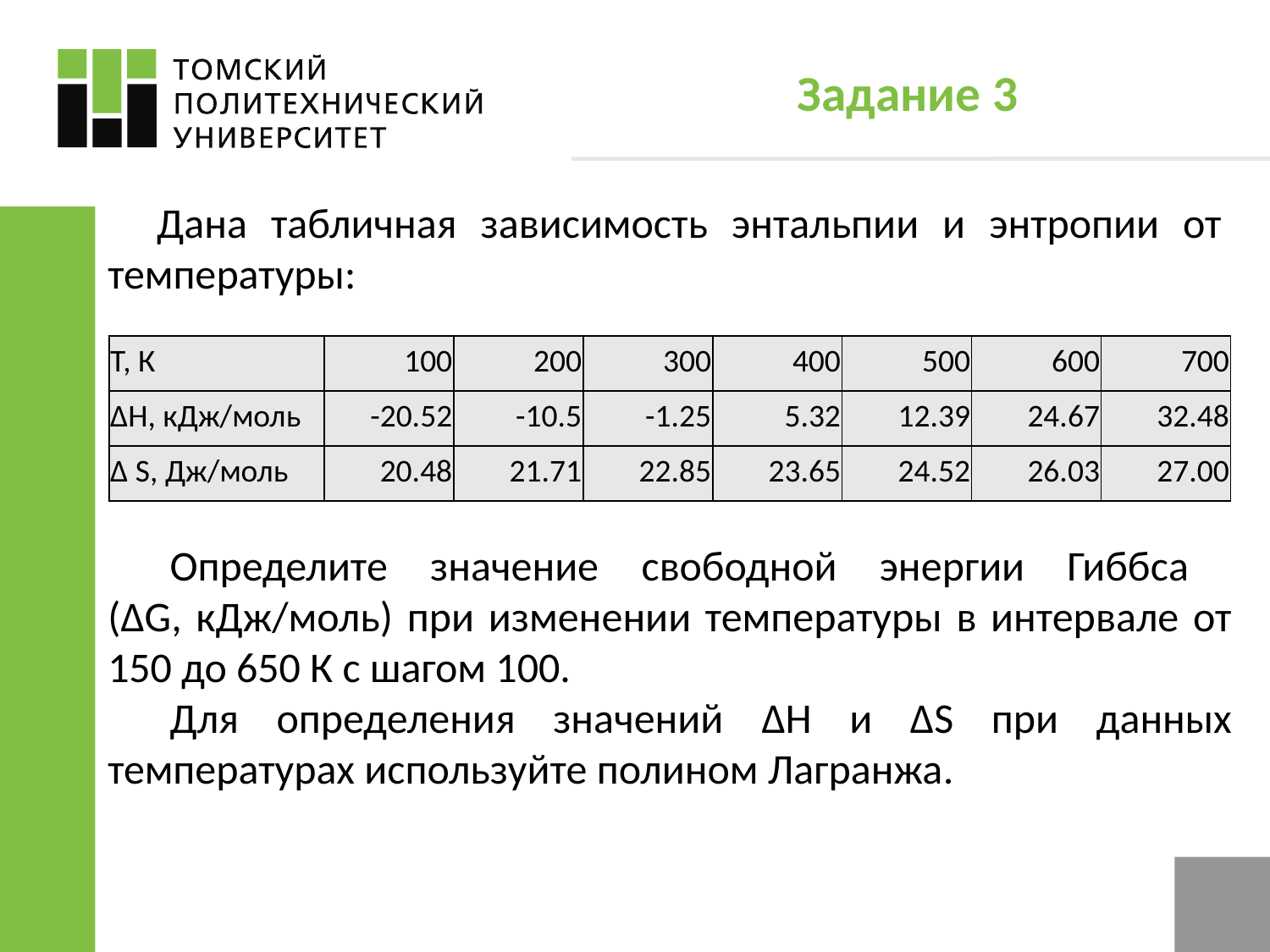

Задание 3

Дана табличная зависимость энтальпии и энтропии от температуры:

| Т, К | 100 | 200 | 300 | 400 | 500 | 600 | 700 |
| --- | --- | --- | --- | --- | --- | --- | --- |
| ΔН, кДж/моль | -20.52 | -10.5 | -1.25 | 5.32 | 12.39 | 24.67 | 32.48 |
| Δ S, Дж/моль | 20.48 | 21.71 | 22.85 | 23.65 | 24.52 | 26.03 | 27.00 |
Определите значение свободной энергии Гиббса
(ΔG, кДж/моль) при изменении температуры в интервале от 150 до 650 К с шагом 100.
Для определения значений ΔН и ΔS при данных температурах используйте полином Лагранжа.

9